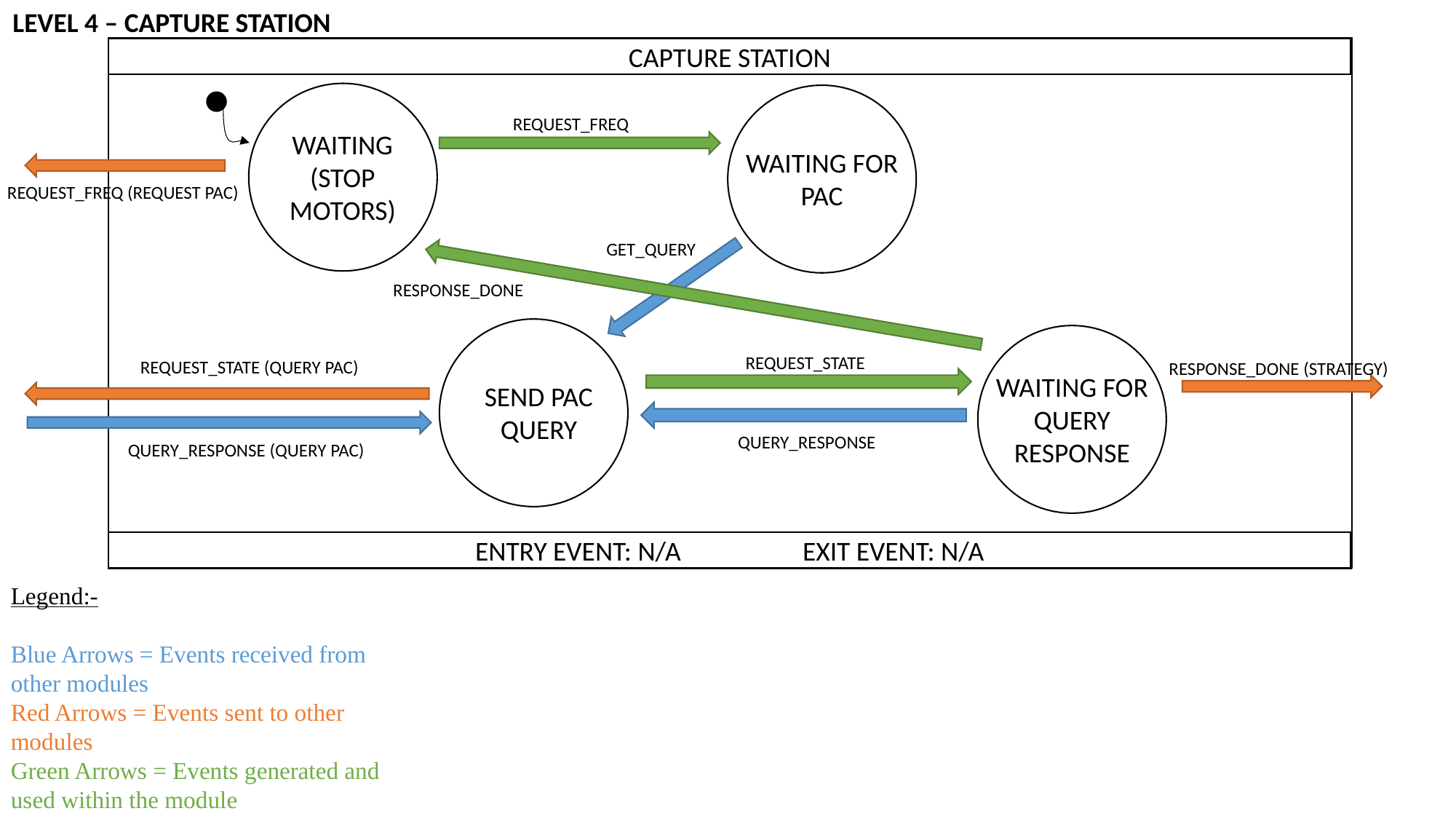

LEVEL 4 – CAPTURE STATION

CAPTURE STATION
ENTRY EVENT: N/A		EXIT EVENT: N/A

WAITING (STOP MOTORS)

WAITING FOR PAC

REQUEST_FREQ

REQUEST_FREQ (REQUEST PAC)
GET_QUERY
RESPONSE_DONE

SEND PAC QUERY

WAITING FOR QUERY RESPONSE
REQUEST_STATE
REQUEST_STATE (QUERY PAC)
RESPONSE_DONE (STRATEGY)

QUERY_RESPONSE
QUERY_RESPONSE (QUERY PAC)
Legend:-

Blue Arrows = Events received from other modules
Red Arrows = Events sent to other modules
Green Arrows = Events generated and used within the module